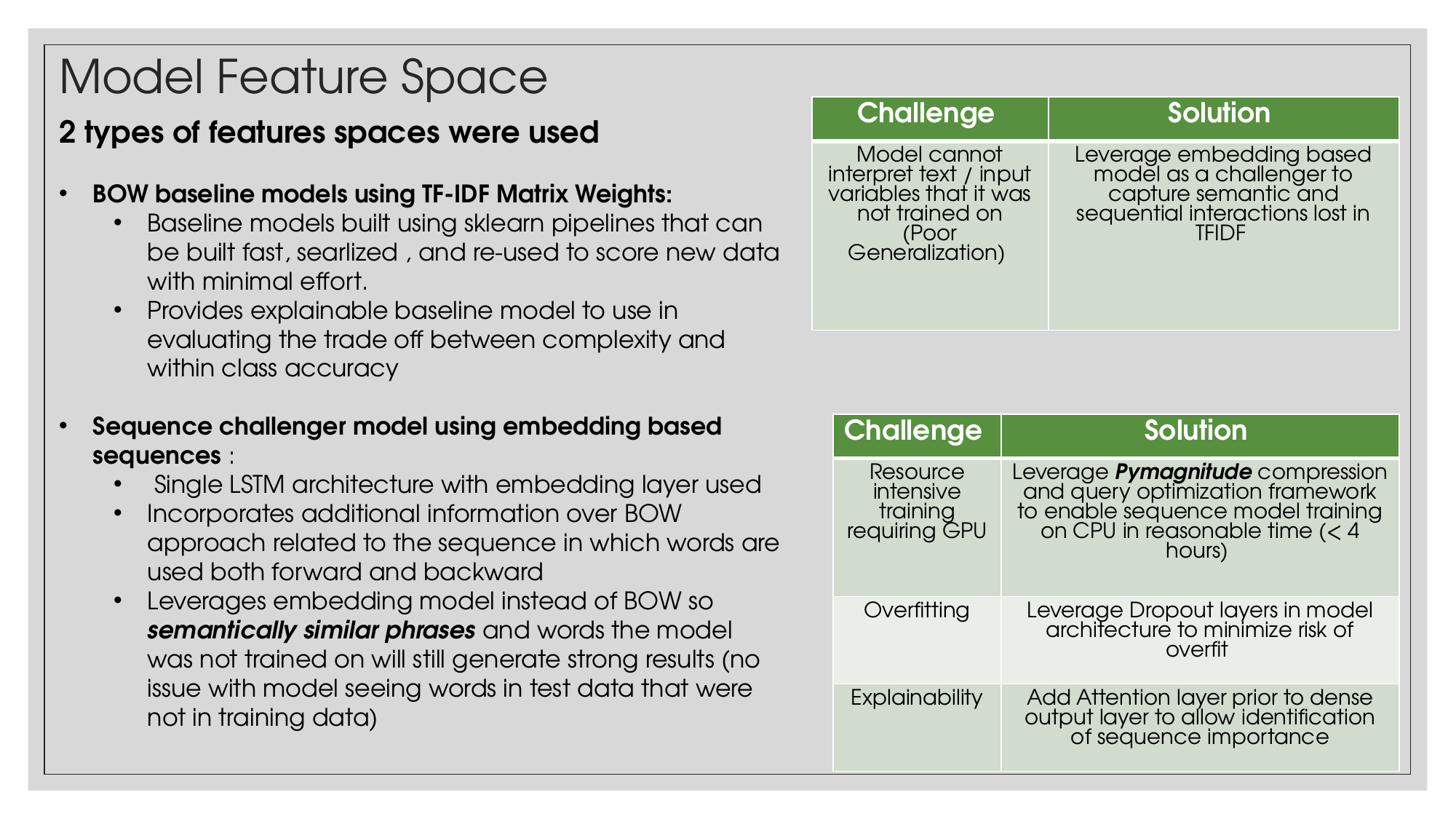

# Model Feature Space
| Challenge | Solution |
| --- | --- |
| Model cannot interpret text / input variables that it was not trained on (Poor Generalization) | Leverage embedding based model as a challenger to capture semantic and sequential interactions lost in TFIDF |
2 types of features spaces were used

BOW baseline models using TF-IDF Matrix Weights:
Baseline models built using sklearn pipelines that can be built fast, searlized , and re-used to score new data with minimal effort.
Provides explainable baseline model to use in evaluating the trade off between complexity and within class accuracy

Sequence challenger model using embedding based sequences :
 Single LSTM architecture with embedding layer used
Incorporates additional information over BOW approach related to the sequence in which words are used both forward and backward
Leverages embedding model instead of BOW so semantically similar phrases and words the model was not trained on will still generate strong results (no issue with model seeing words in test data that were not in training data)
| Challenge | Solution |
| --- | --- |
| Resource intensive training requiring GPU | Leverage Pymagnitude compression and query optimization framework to enable sequence model training on CPU in reasonable time (< 4 hours) |
| Overfitting | Leverage Dropout layers in model architecture to minimize risk of overfit |
| Explainability | Add Attention layer prior to dense output layer to allow identification of sequence importance |
Identifying meaningful term/doc frequency relationships and fine tuning a text-based BOW classifier can be time and resource intensive. Further, due to continuously evolving context of complaints, BOW models can suffer from extreme degradation of model performance as complaint utterances begin to diverge from what the model was trained on. These issues are avoided when using embedding based models.
BOW models cannot derive meaning from out of vocabulary(OOV) tokens, embedding based models easily correlate semantic meaning of tokens the model  was trained with to new vocabulary seen in out of sample scoring(production data).
Minimal text preprocessing is required to generate strong baseline performance, whereas significant cleaning and use case specific logic must be injected into text-preprocessing activities prior to building a BOW classifier.
Seamless incorporation of new training data: Leverage model checkpointing to allow batch level updates to existing model weights to capture new relationships as data becomes available
Easy Evaluation: Embedding models used can be quickly interchanged and evaluated to allow each model to be highly generalizable.
Easy to identify sequence drivers: Model Predictions can be justified and visualized quickly via attention level evaluation of an individual sequence.
Time-consuming tasks required when using BOW models , that do not generalize well to out of sample data include.
Custom NER tagging to remove common use case specific names/places/phrases
Generation of significant n-grams to be converted into single tokens for bow based models
Removal of insignificant words / Parts of speech in sequence (terms/phrases  with low tf-idf weights, and those outside min-freq, max-freq)
Stemming and lemmatization of tokens
Handling / removing punctuation